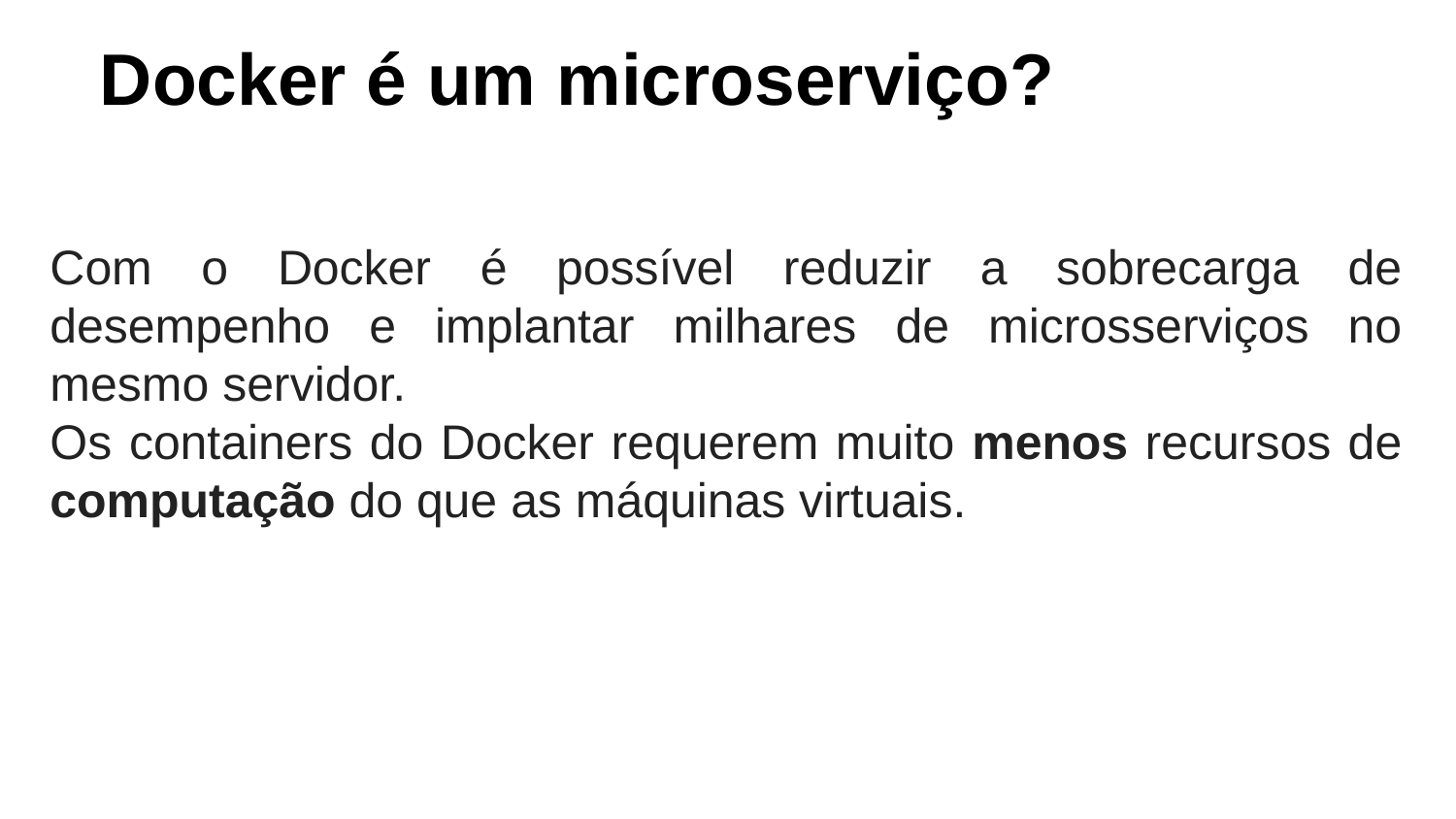

Docker é um microserviço?
Com o Docker é possível reduzir a sobrecarga de desempenho e implantar milhares de microsserviços no mesmo servidor.
Os containers do Docker requerem muito menos recursos de computação do que as máquinas virtuais.